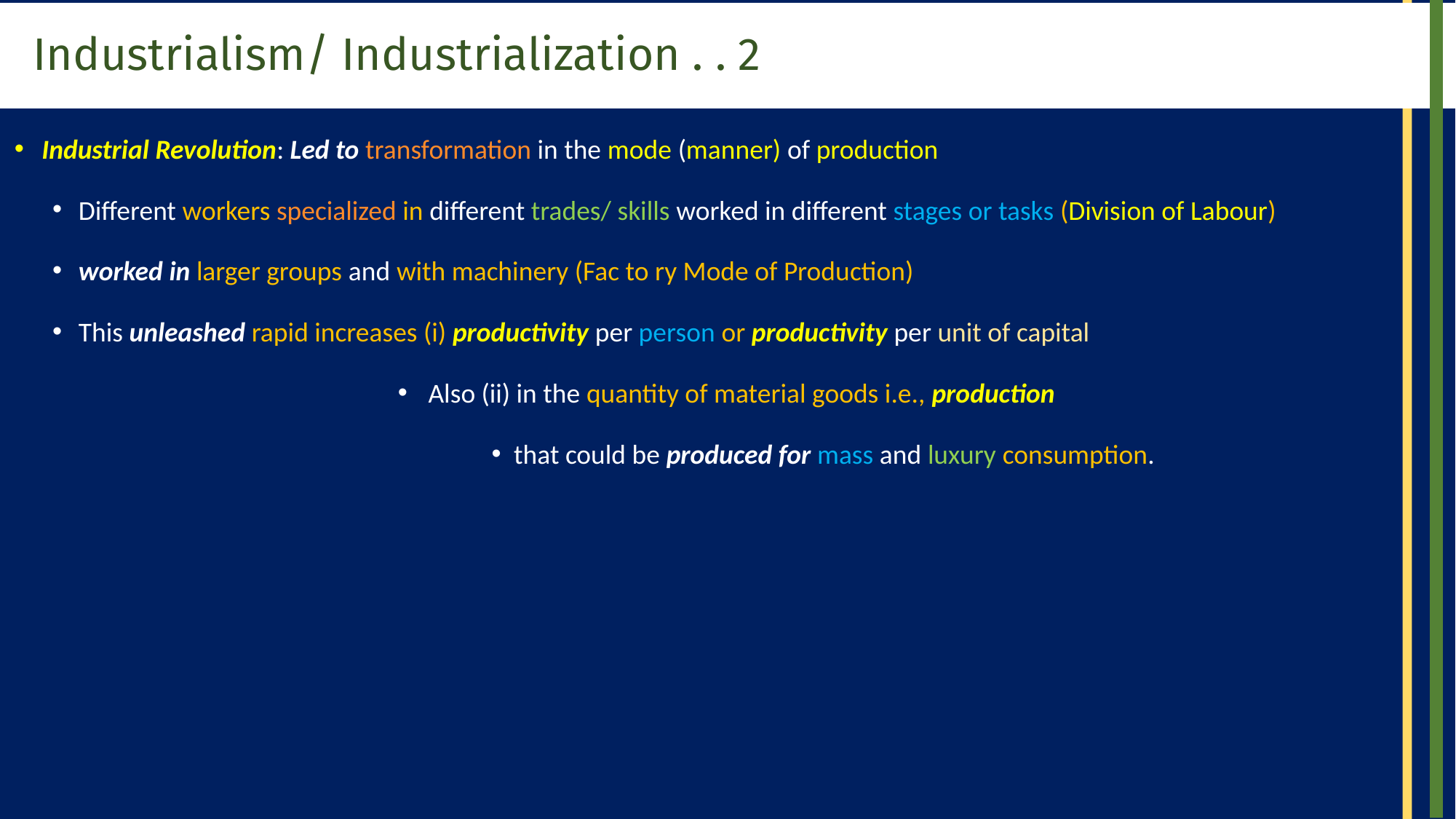

# Industrialism/ Industrialization . . 2
Industrial Revolution: Led to transformation in the mode (manner) of production
Different workers specialized in different trades/ skills worked in different stages or tasks (Division of Labour)
worked in larger groups and with machinery (Fac to ry Mode of Production)
This unleashed rapid increases (i) productivity per person or productivity per unit of capital
Also (ii) in the quantity of material goods i.e., production
that could be produced for mass and luxury consumption.